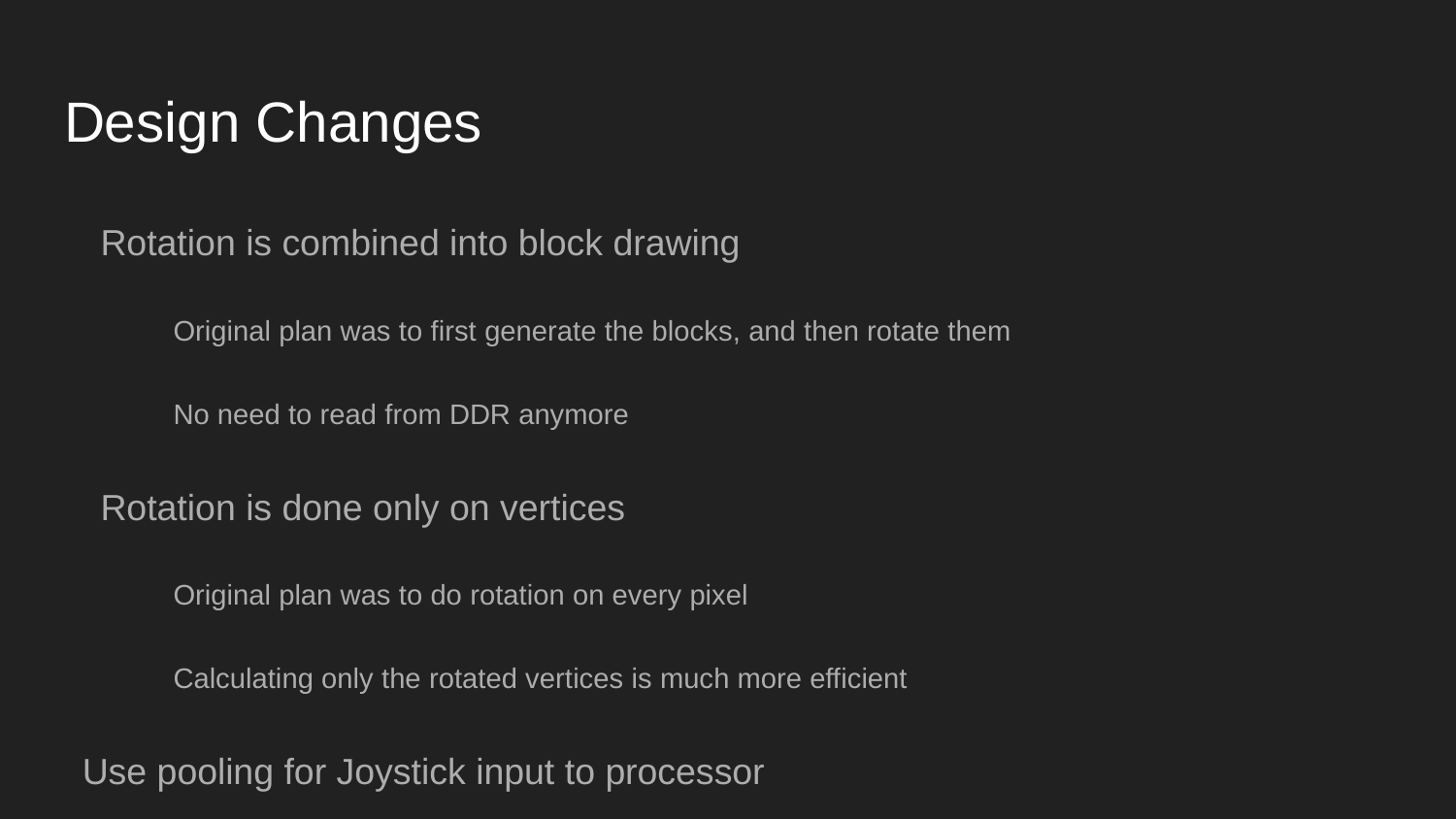

# Design Changes
Rotation is combined into block drawing
Original plan was to first generate the blocks, and then rotate them
No need to read from DDR anymore
Rotation is done only on vertices
Original plan was to do rotation on every pixel
Calculating only the rotated vertices is much more efficient
Use pooling for Joystick input to processor
Original plan was to use interrupt
Pooling is efficient enough, no need to use interrupt
No major changes to overall design